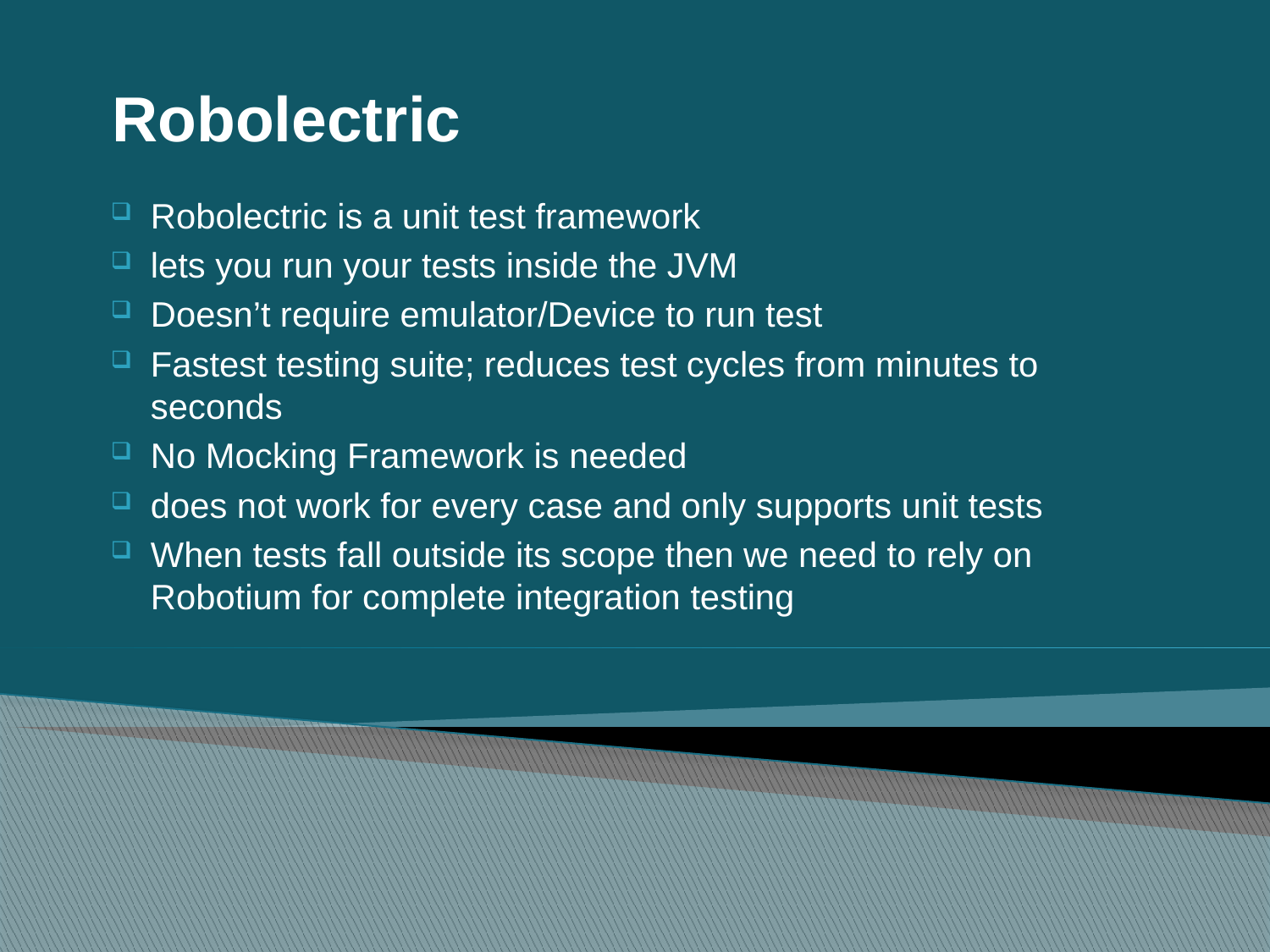

# Robolectric
Robolectric is a unit test framework
lets you run your tests inside the JVM
Doesn’t require emulator/Device to run test
Fastest testing suite; reduces test cycles from minutes to seconds
No Mocking Framework is needed
does not work for every case and only supports unit tests
When tests fall outside its scope then we need to rely on Robotium for complete integration testing